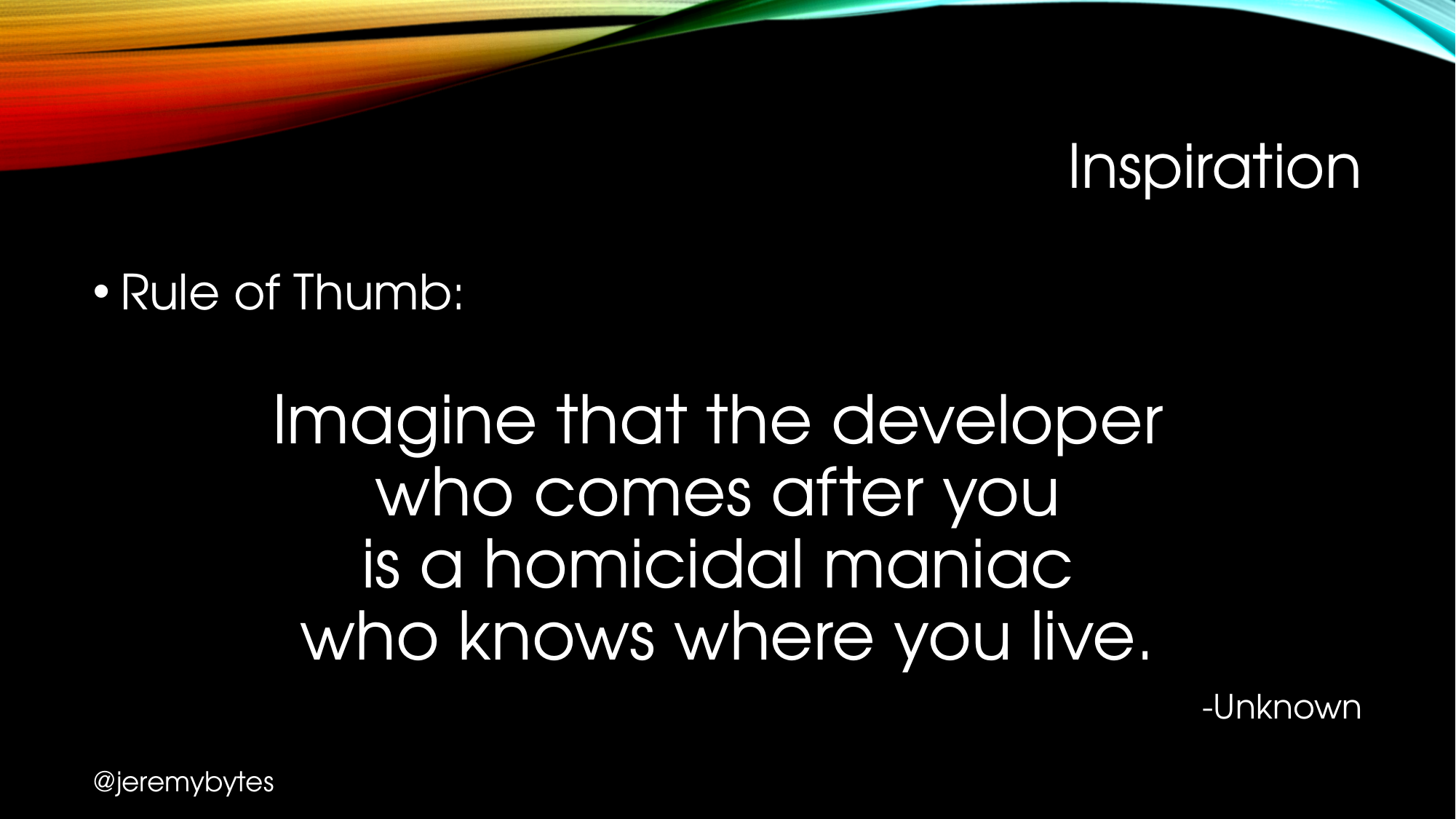

# Inspiration
Rule of Thumb:

Imagine that the developer
who comes after you
is a homicidal maniac
who knows where you live.
-Unknown
@jeremybytes